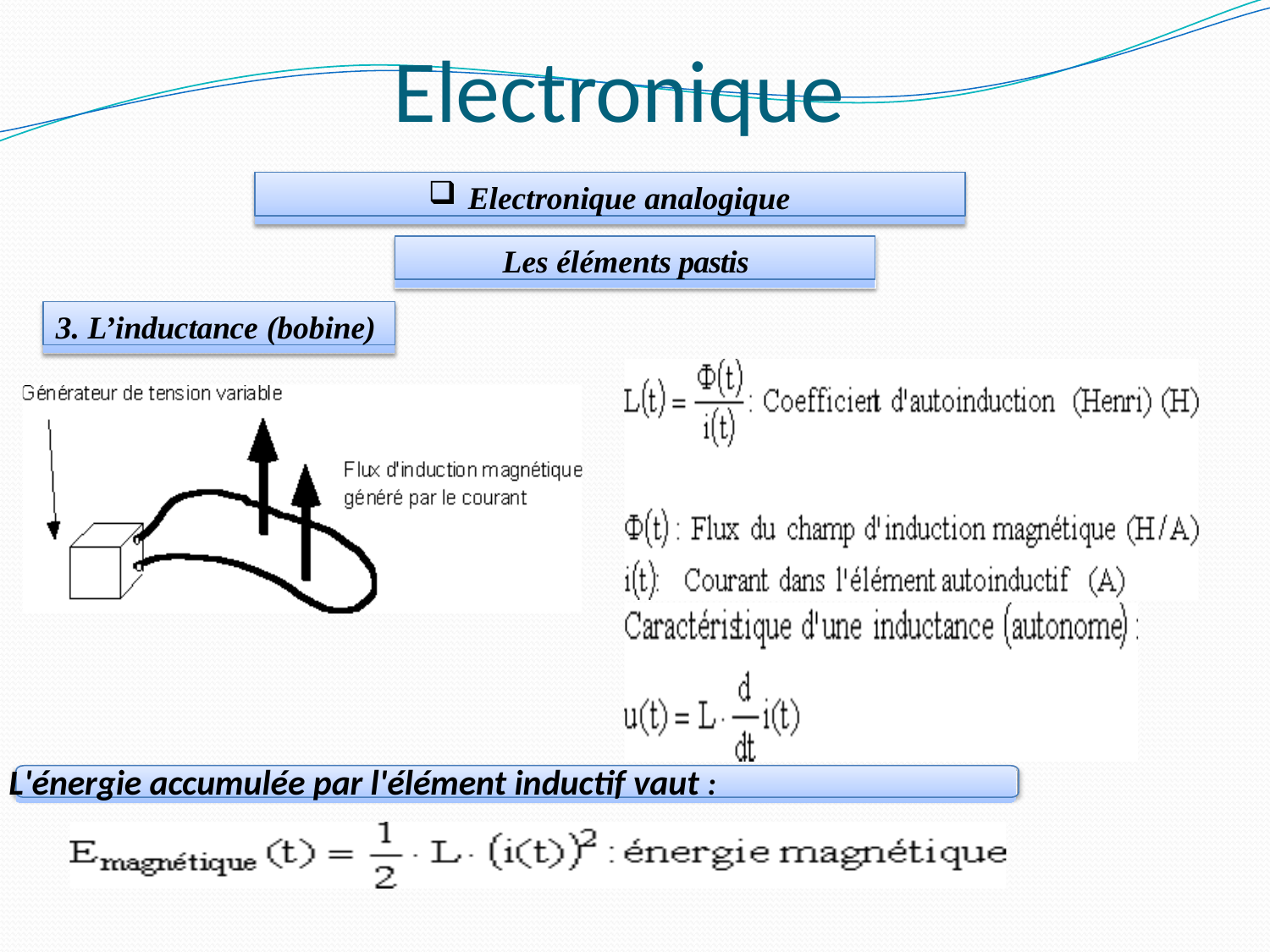

# Electronique

Electronique analogique

Les éléments pastis

3. L’inductance (bobine)

L'énergie accumulée par l'élément inductif vaut :